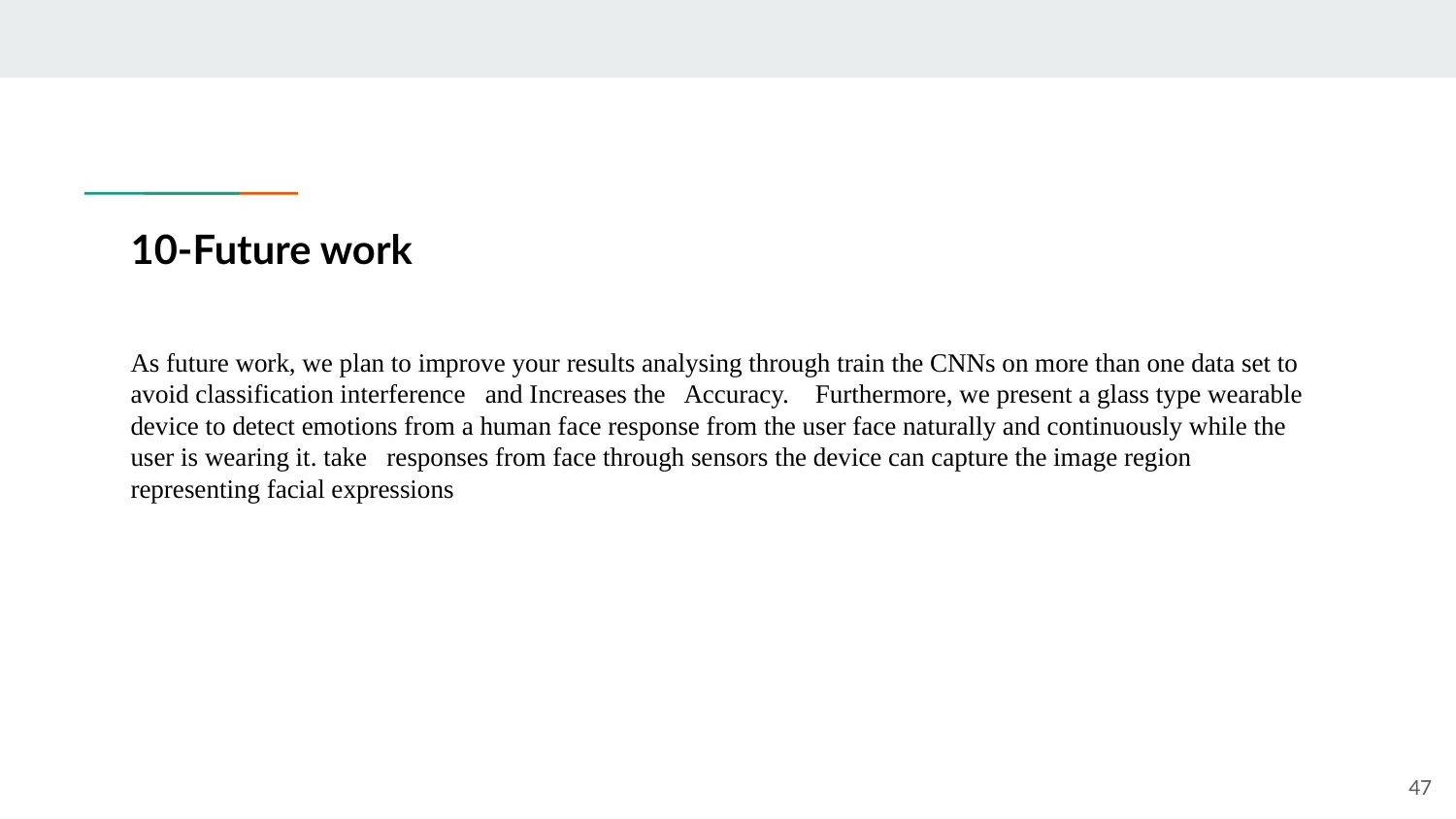

# 10-Future work
As future work, we plan to improve your results analysing through train the CNNs on more than one data set to avoid classification interference   and Increases the   Accuracy.    Furthermore, we present a glass type wearable device to detect emotions from a human face response from the user face naturally and continuously while the user is wearing it. take   responses from face through sensors the device can capture the image region representing facial expressions

47